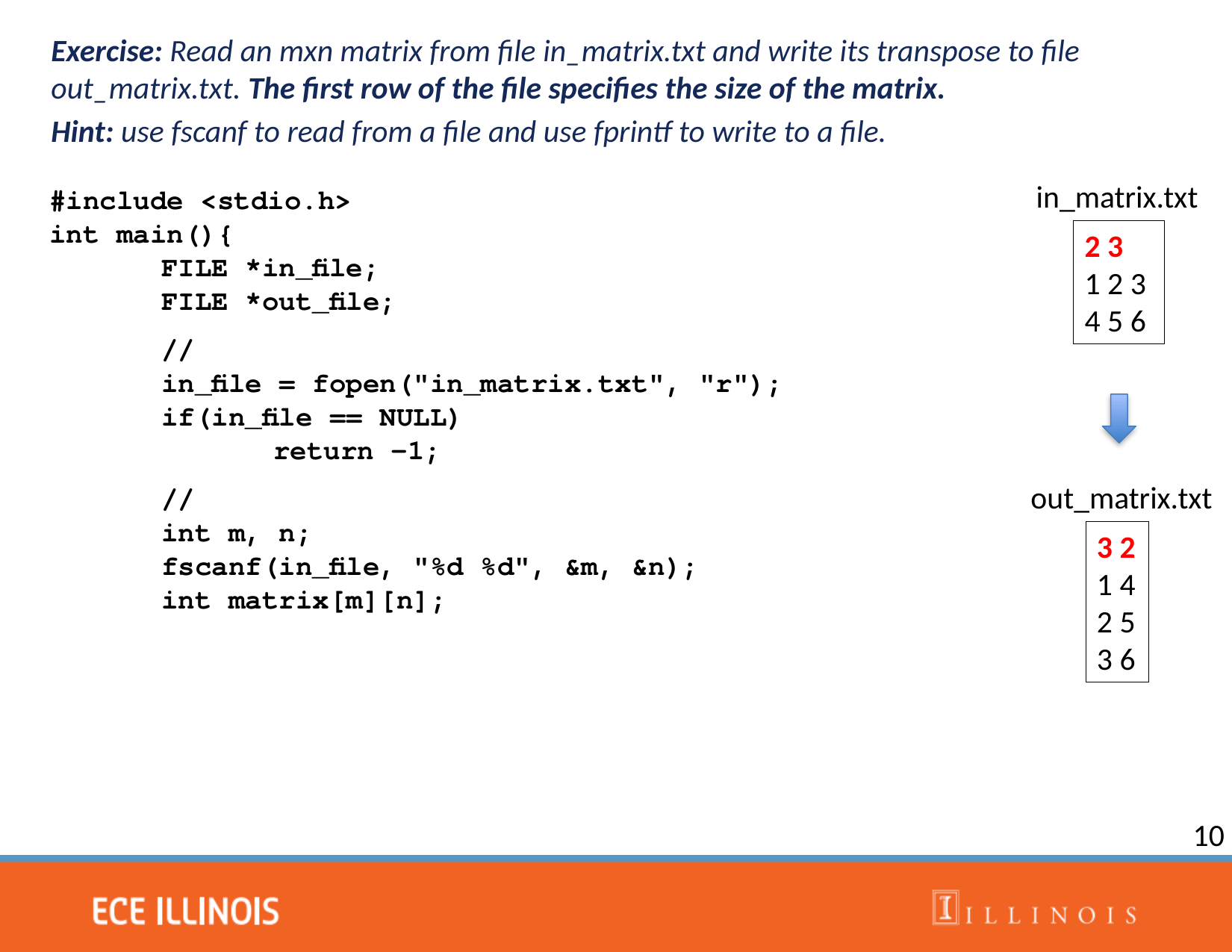

Exercise: Read an mxn matrix from file in_matrix.txt and write its transpose to file out_matrix.txt. The first row of the file specifies the size of the matrix.
Hint: use fscanf to read from a file and use fprintf to write to a file.
in_matrix.txt
#include <stdio.h>
int main(){
	FILE *in_file;
	FILE *out_file;

	//
	in_file = fopen("in_matrix.txt", "r");
	if(in_file == NULL)
		return -1;

	//
	int m, n;
	fscanf(in_file, "%d %d", &m, &n);
	int matrix[m][n];

2 3
1 2 3
4 5 6

out_matrix.txt
3 2
1 4
2 5
3 6
10